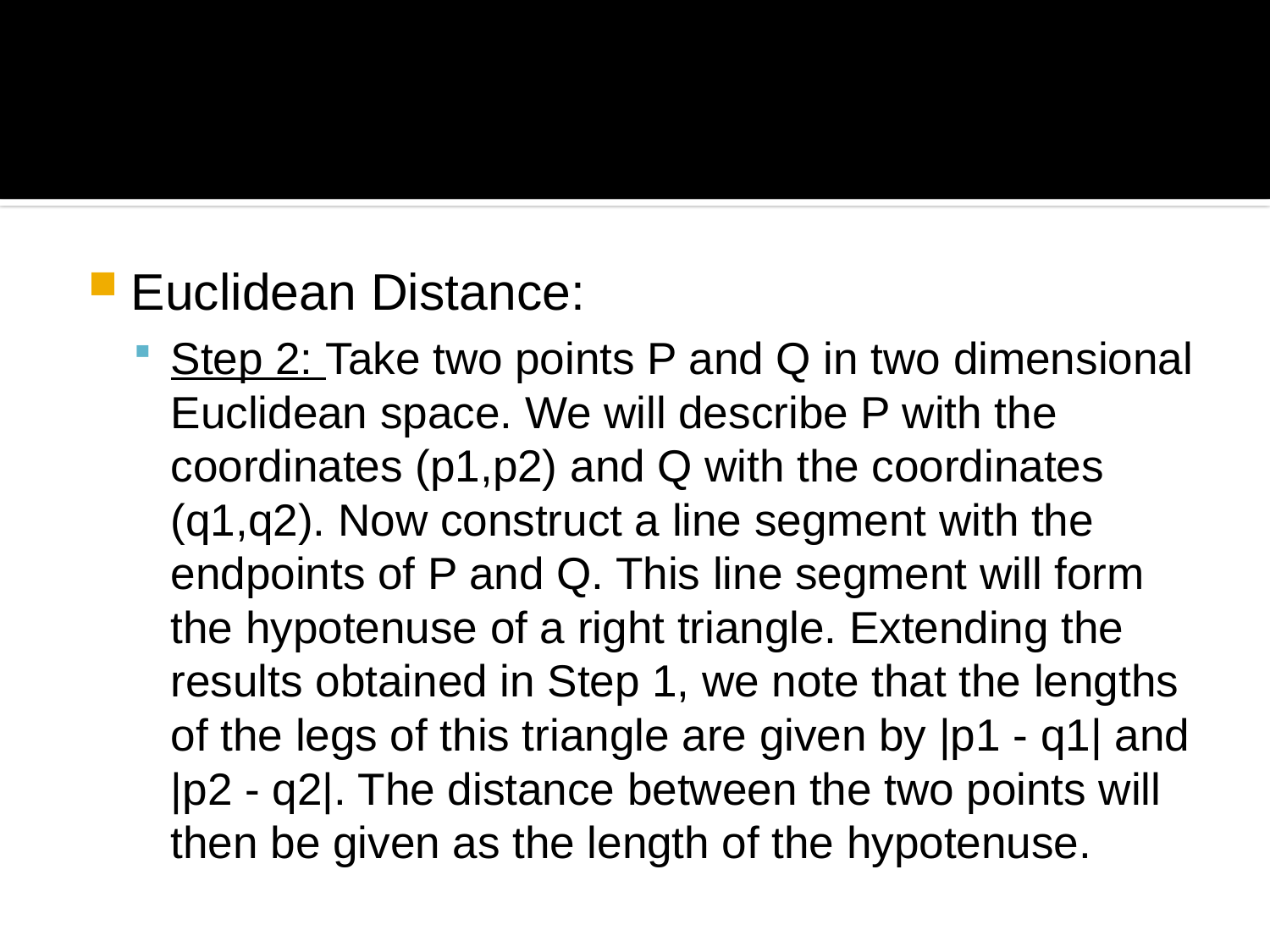

#
Euclidean Distance:
Step 2: Take two points P and Q in two dimensional Euclidean space. We will describe P with the coordinates (p1,p2) and Q with the coordinates (q1,q2). Now construct a line segment with the endpoints of P and Q. This line segment will form the hypotenuse of a right triangle. Extending the results obtained in Step 1, we note that the lengths of the legs of this triangle are given by |p1 - q1| and |p2 - q2|. The distance between the two points will then be given as the length of the hypotenuse.